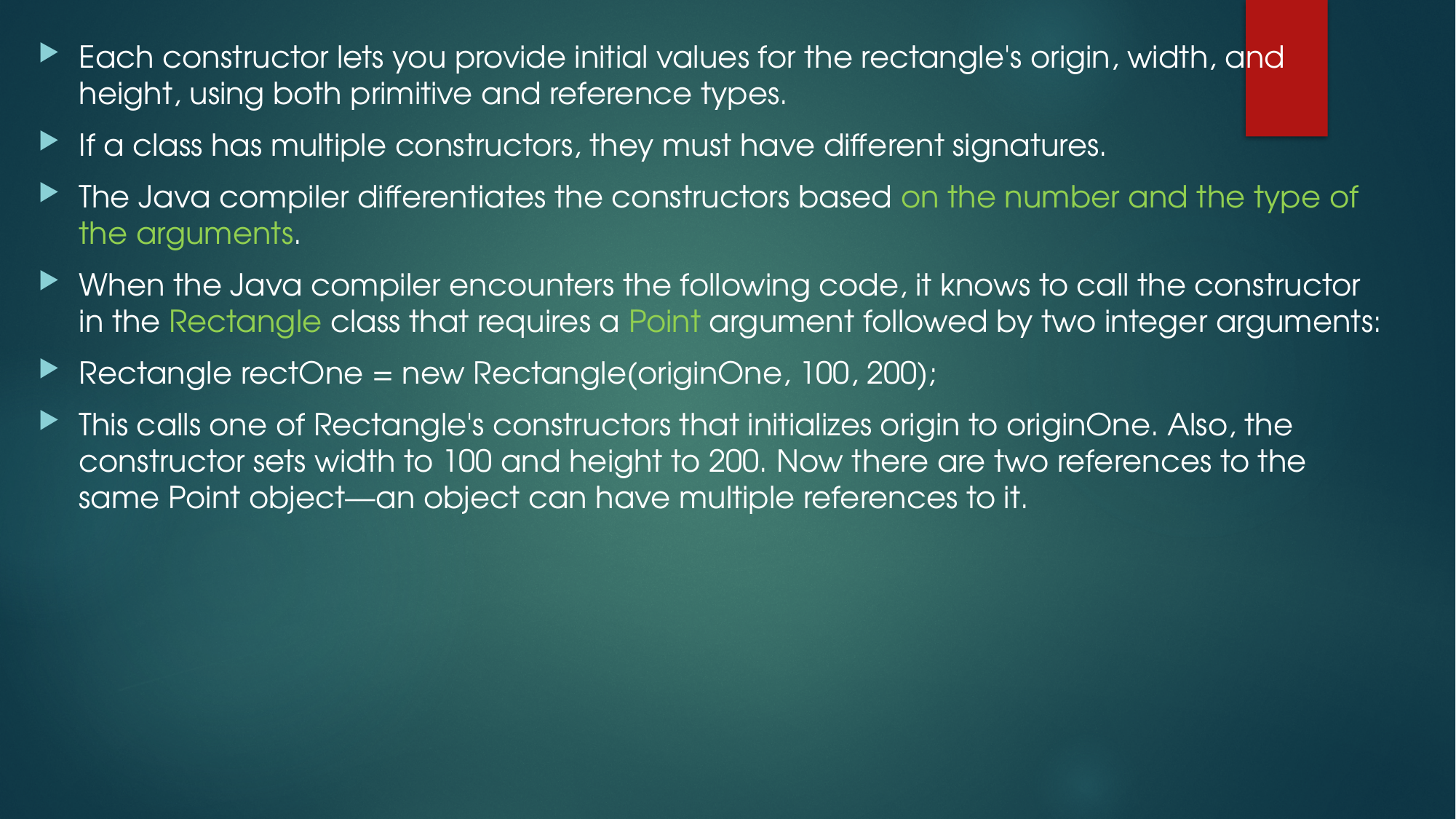

Each constructor lets you provide initial values for the rectangle's origin, width, and height, using both primitive and reference types.
If a class has multiple constructors, they must have different signatures.
The Java compiler differentiates the constructors based on the number and the type of the arguments.
When the Java compiler encounters the following code, it knows to call the constructor in the Rectangle class that requires a Point argument followed by two integer arguments:
Rectangle rectOne = new Rectangle(originOne, 100, 200);
This calls one of Rectangle's constructors that initializes origin to originOne. Also, the constructor sets width to 100 and height to 200. Now there are two references to the same Point object—an object can have multiple references to it.